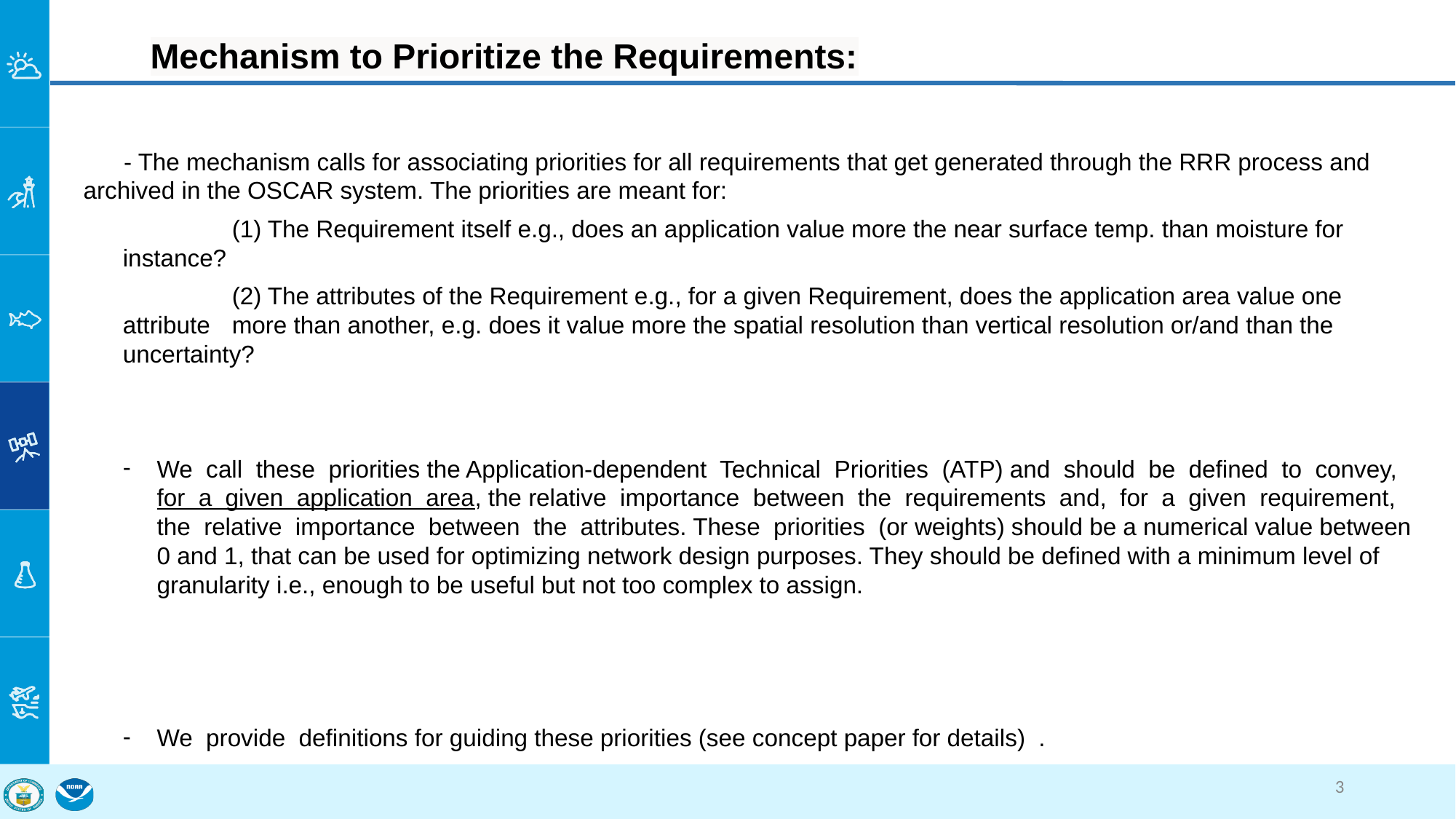

# Mechanism to Prioritize the Requirements:

      - The mechanism calls for associating priorities for all requirements that get generated through the RRR process and  	archived in the OSCAR system. The priorities are meant for:
	(1) The Requirement itself e.g., does an application value more the near surface temp. than moisture for instance?
	(2) The attributes of the Requirement e.g., for a given Requirement, does the application area value one attribute 	more than another, e.g. does it value more the spatial resolution than vertical resolution or/and than the uncertainty?

We  call  these  priorities the Application-dependent  Technical  Priorities  (ATP) and  should  be  defined  to  convey,  for  a  given  application  area, the relative  importance  between  the  requirements  and,  for  a  given  requirement,  the  relative  importance  between  the  attributes. These  priorities  (or weights) should be a numerical value between 0 and 1, that can be used for optimizing network design purposes. They should be defined with a minimum level of granularity i.e., enough to be useful but not too complex to assign.

We  provide  definitions for guiding these priorities (see concept paper for details)  .
3